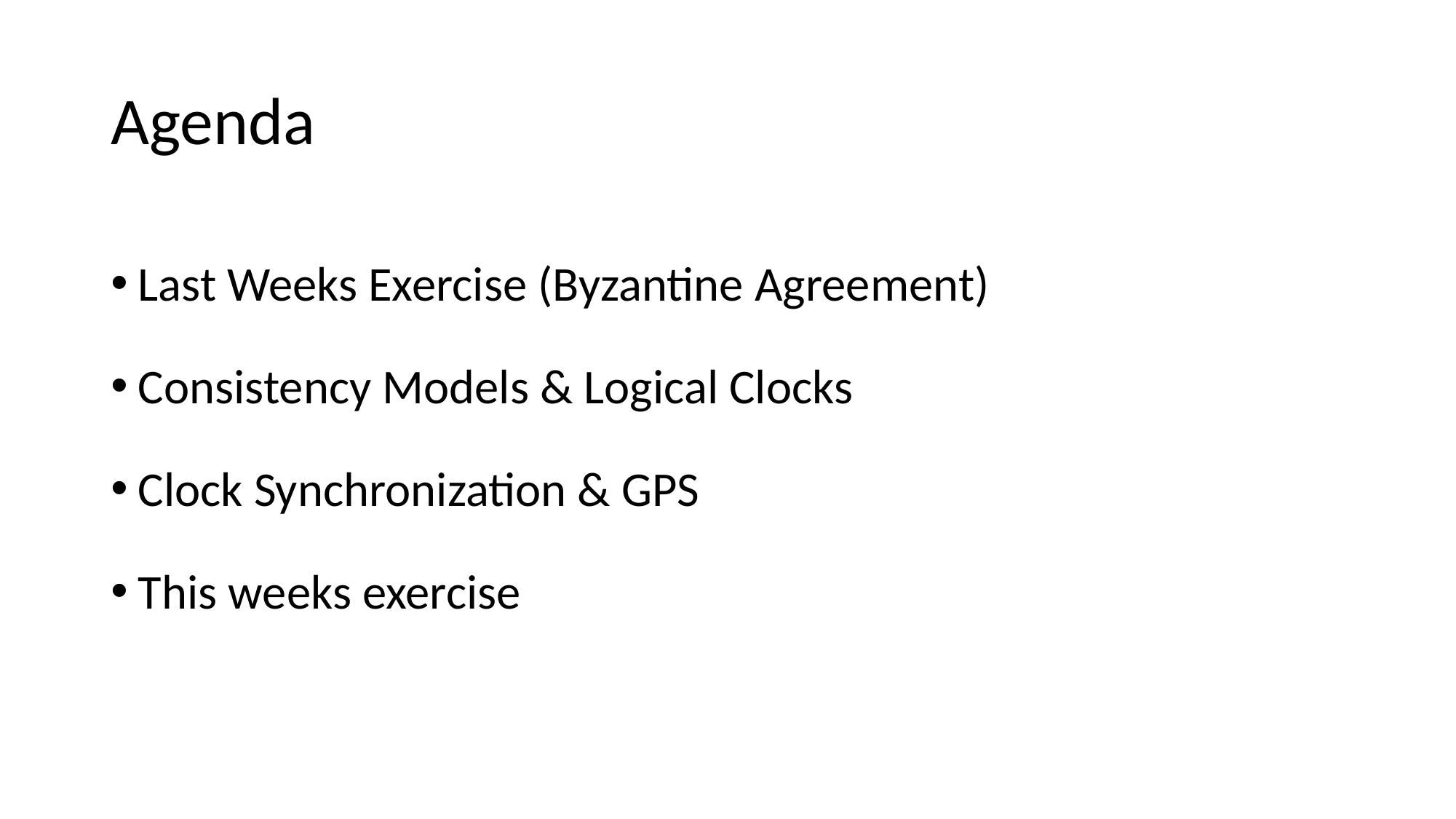

# Agenda
Last Weeks Exercise (Byzantine Agreement)
Consistency Models & Logical Clocks
Clock Synchronization & GPS
This weeks exercise